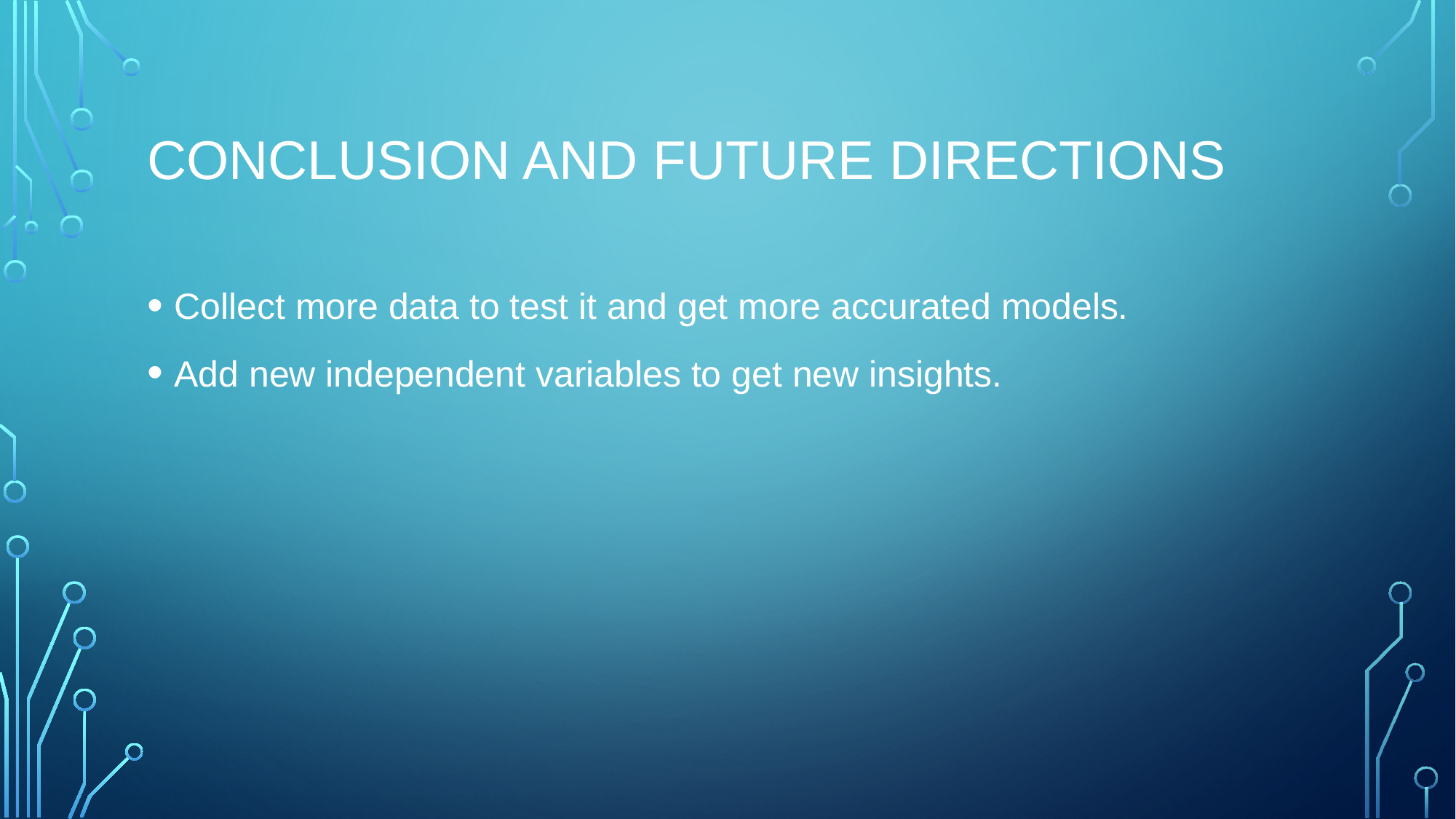

# Conclusion and future directions
Collect more data to test it and get more accurated models.
Add new independent variables to get new insights.